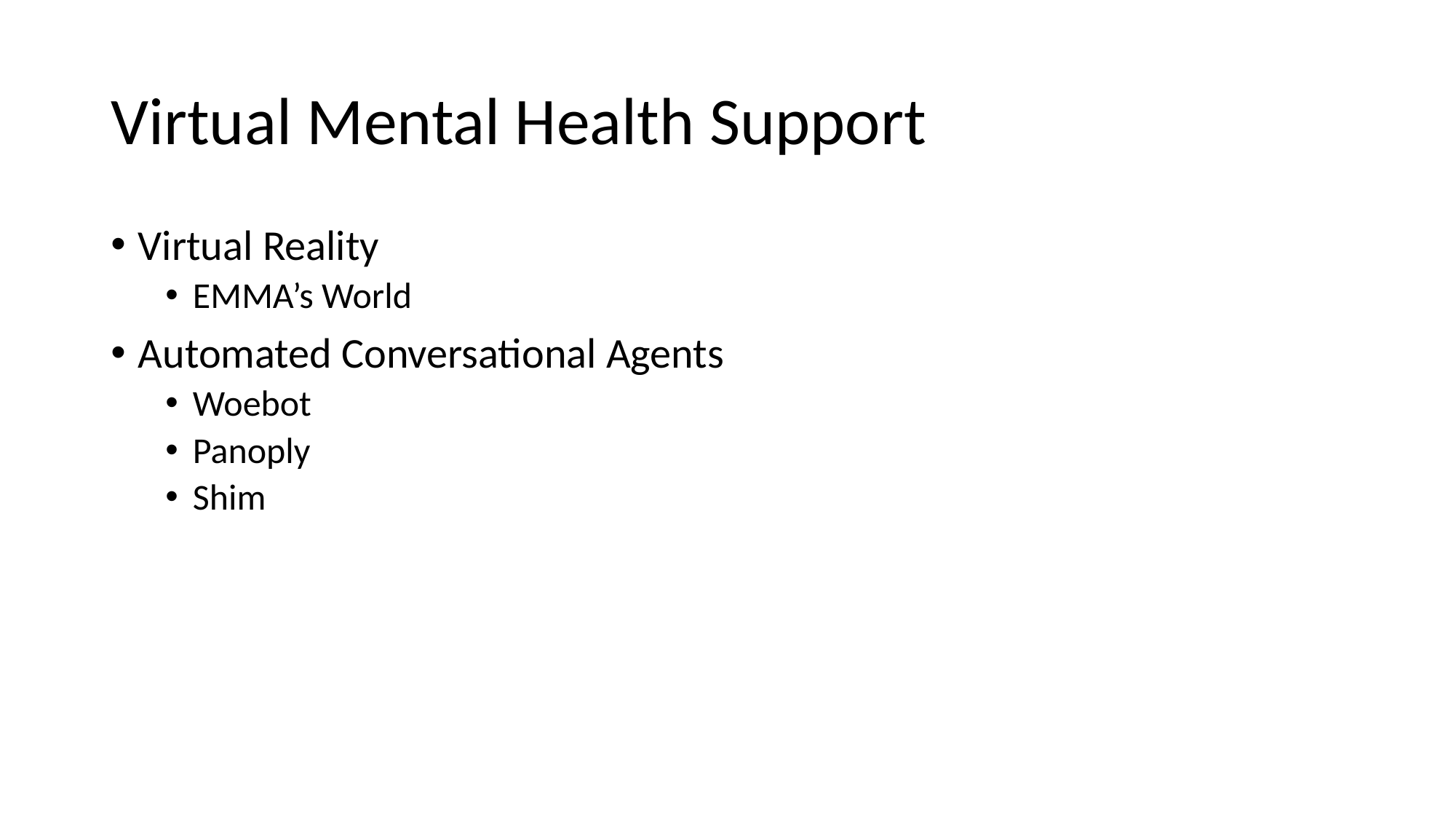

# Virtual Mental Health Support
Virtual Reality
EMMA’s World
Automated Conversational Agents
Woebot
Panoply
Shim